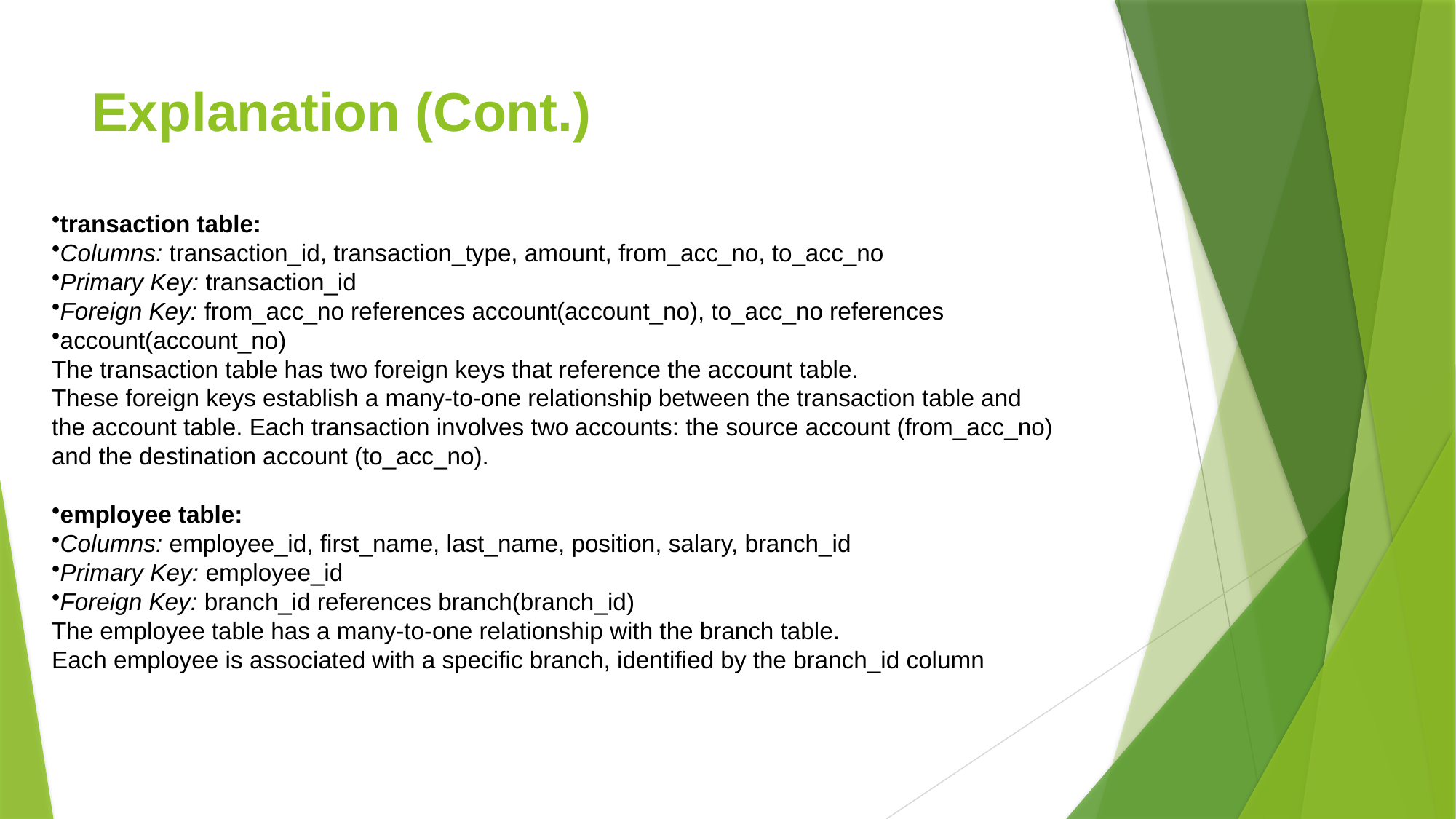

Explanation (Cont.)
transaction table:
Columns: transaction_id, transaction_type, amount, from_acc_no, to_acc_no
Primary Key: transaction_id
Foreign Key: from_acc_no references account(account_no), to_acc_no references
account(account_no)
The transaction table has two foreign keys that reference the account table.
These foreign keys establish a many-to-one relationship between the transaction table and
the account table. Each transaction involves two accounts: the source account (from_acc_no)
and the destination account (to_acc_no).

employee table:
Columns: employee_id, first_name, last_name, position, salary, branch_id
Primary Key: employee_id
Foreign Key: branch_id references branch(branch_id)
The employee table has a many-to-one relationship with the branch table.
Each employee is associated with a specific branch, identified by the branch_id column